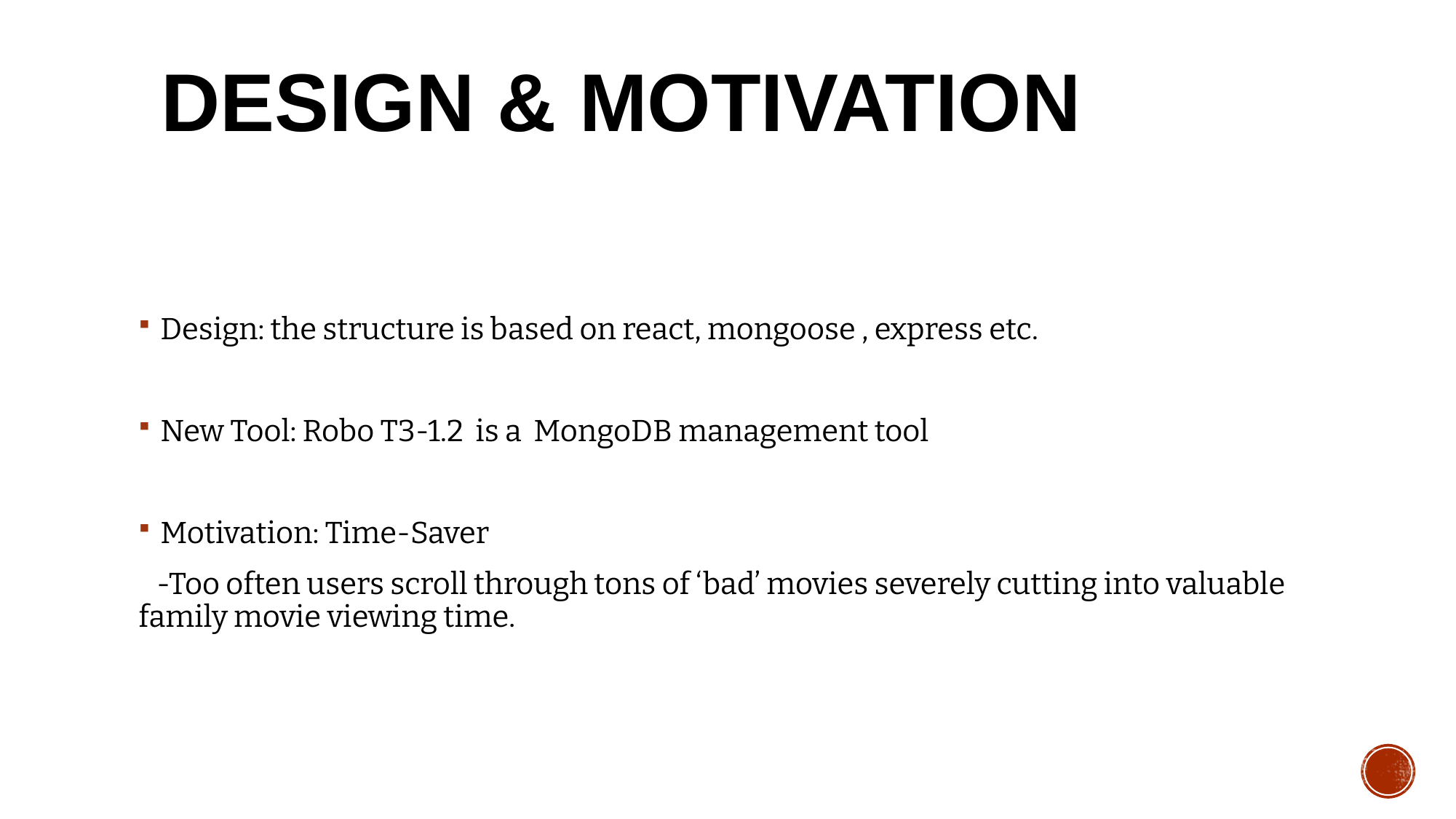

# design & Motivation

Design: the structure is based on react, mongoose , express etc.

New Tool: Robo T3-1.2  is a  MongoDB management tool

Motivation: Time-Saver
   -Too often users scroll through tons of ‘bad’ movies severely cutting into valuable family movie viewing time.